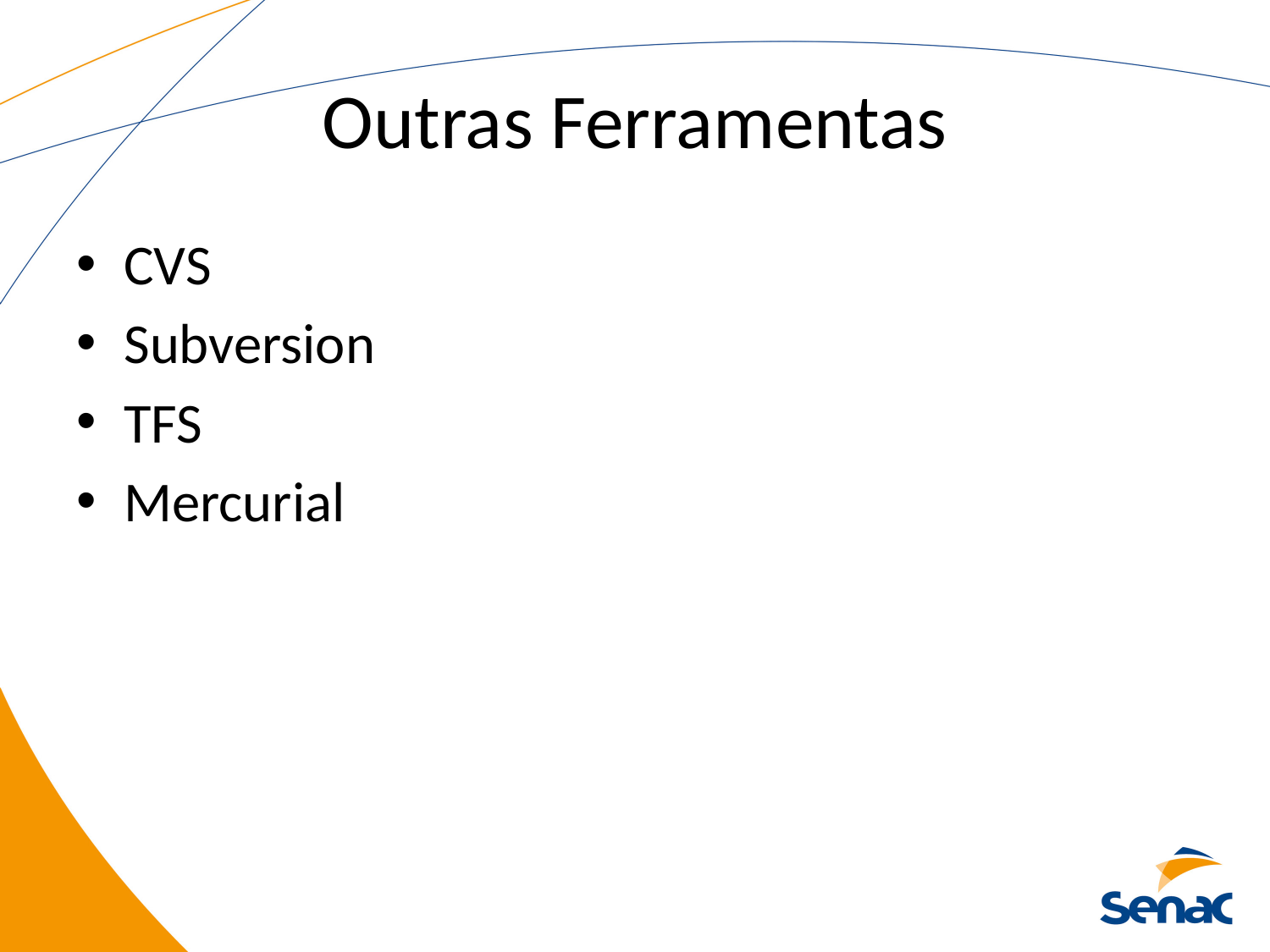

# Outras Ferramentas
CVS
Subversion
TFS
Mercurial